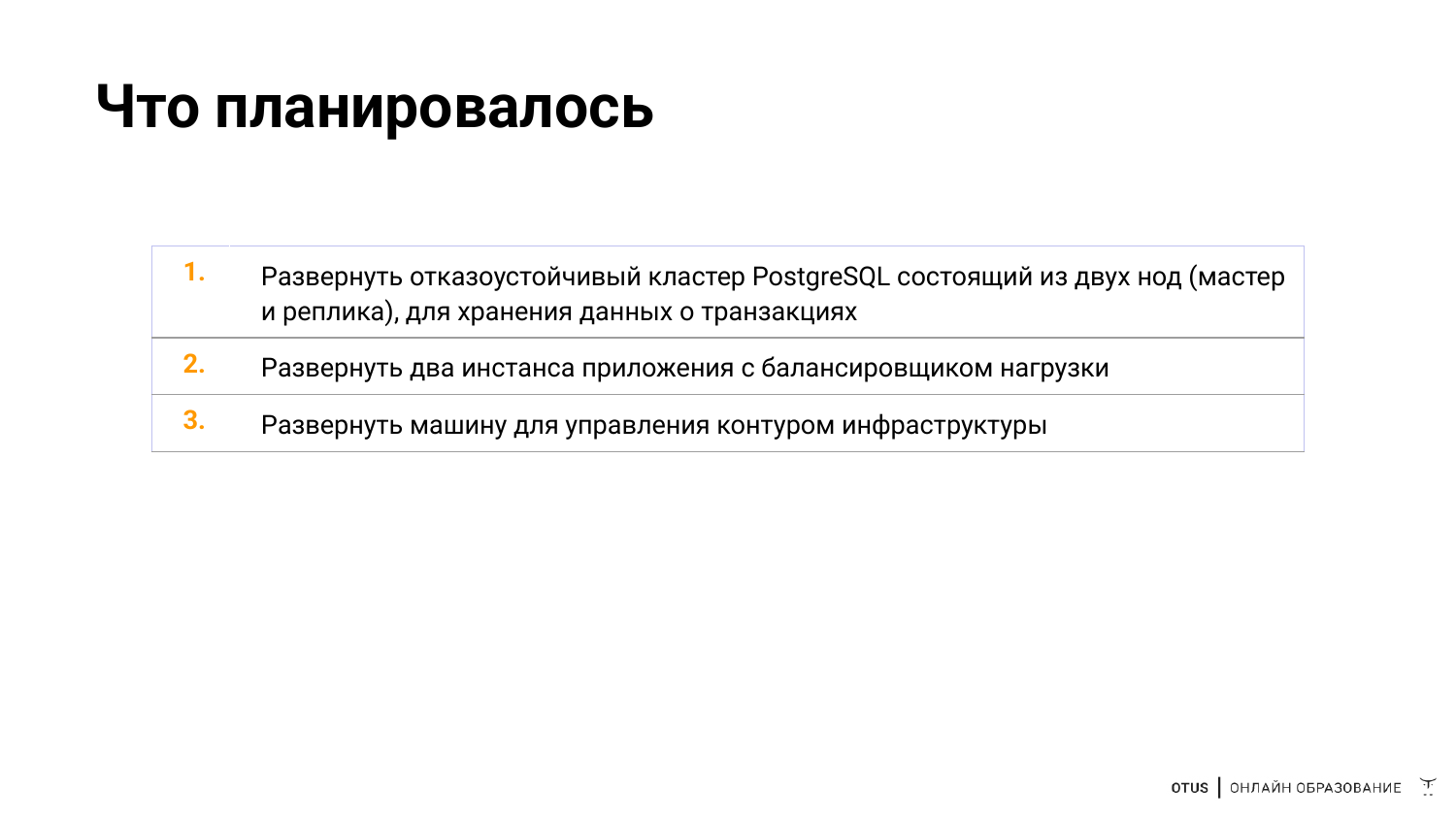

# Что планировалось

| 1. | Развернуть отказоустойчивый кластер PostgreSQL состоящий из двух нод (мастер и реплика), для хранения данных о транзакциях |
| --- | --- |
| 2. | Развернуть два инстанса приложения с балансировщиком нагрузки |
| 3. | Развернуть машину для управления контуром инфраструктуры |